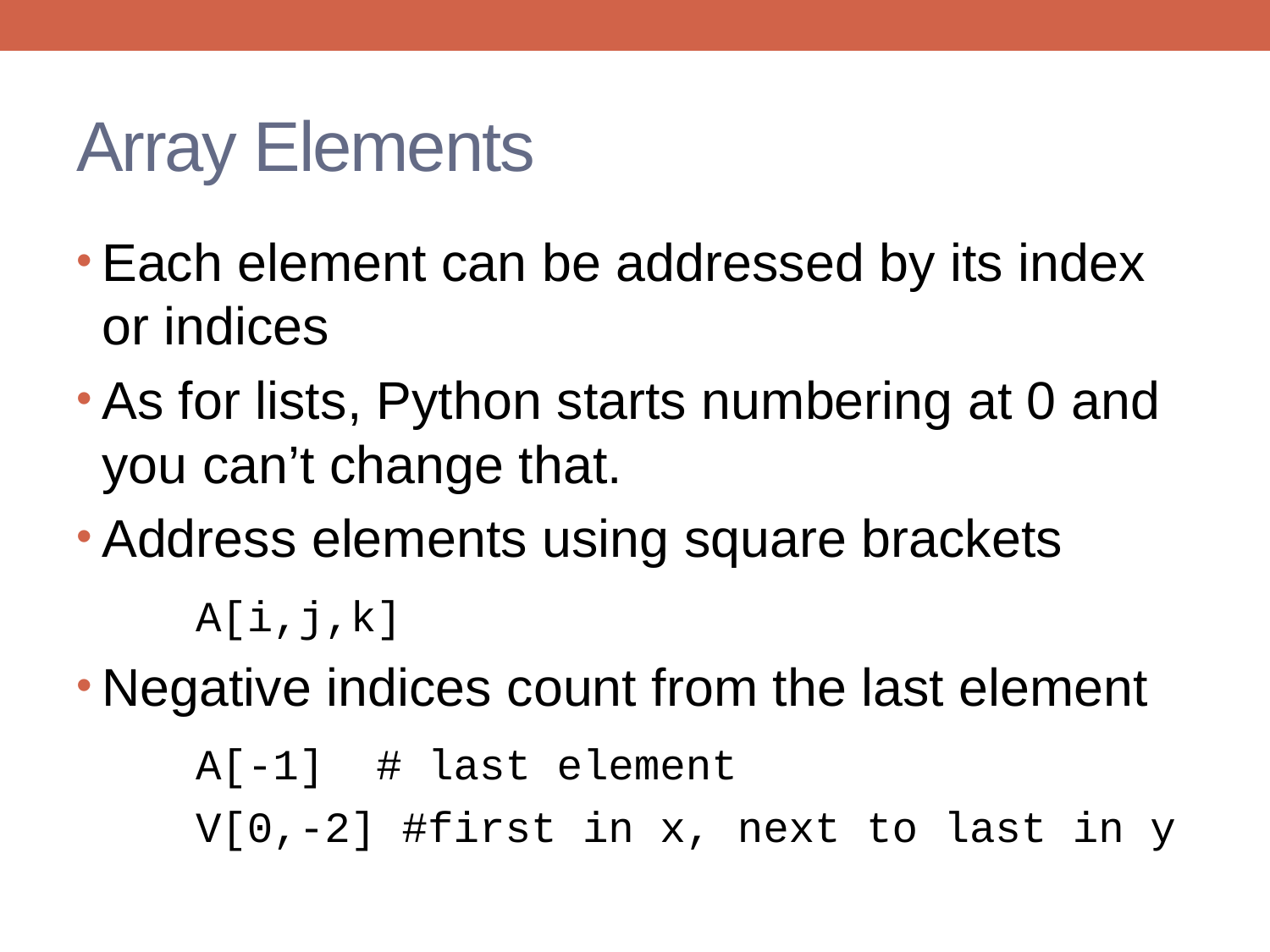

# Array Elements
Each element can be addressed by its index or indices
As for lists, Python starts numbering at 0 and you can’t change that.
Address elements using square brackets
	A[i,j,k]
Negative indices count from the last element
	A[-1]  # last element
	V[0,-2] #first in x, next to last in y